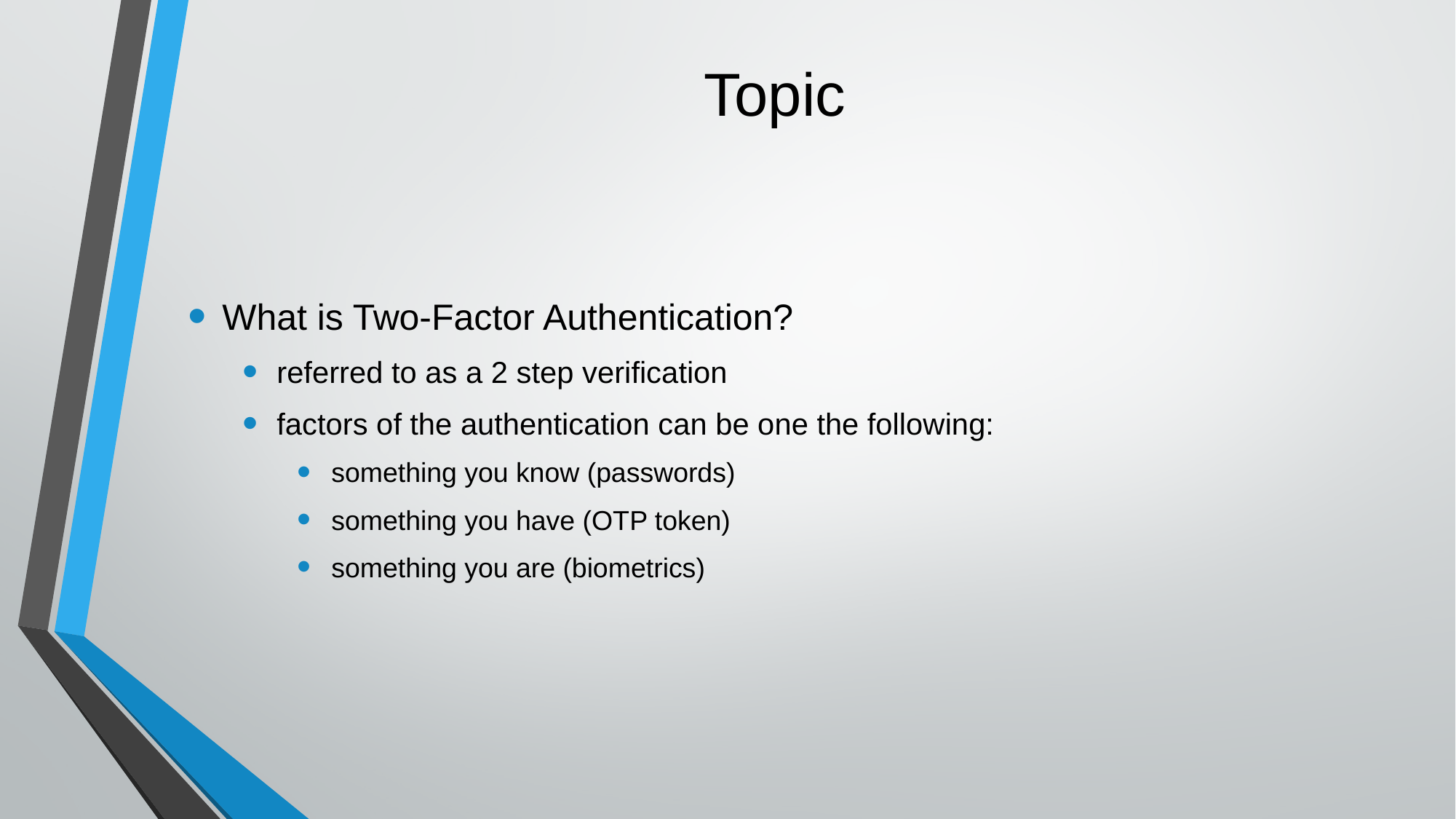

# Topic
What is Two-Factor Authentication?
referred to as a 2 step verification
factors of the authentication can be one the following:
something you know (passwords)
something you have (OTP token)
something you are (biometrics)